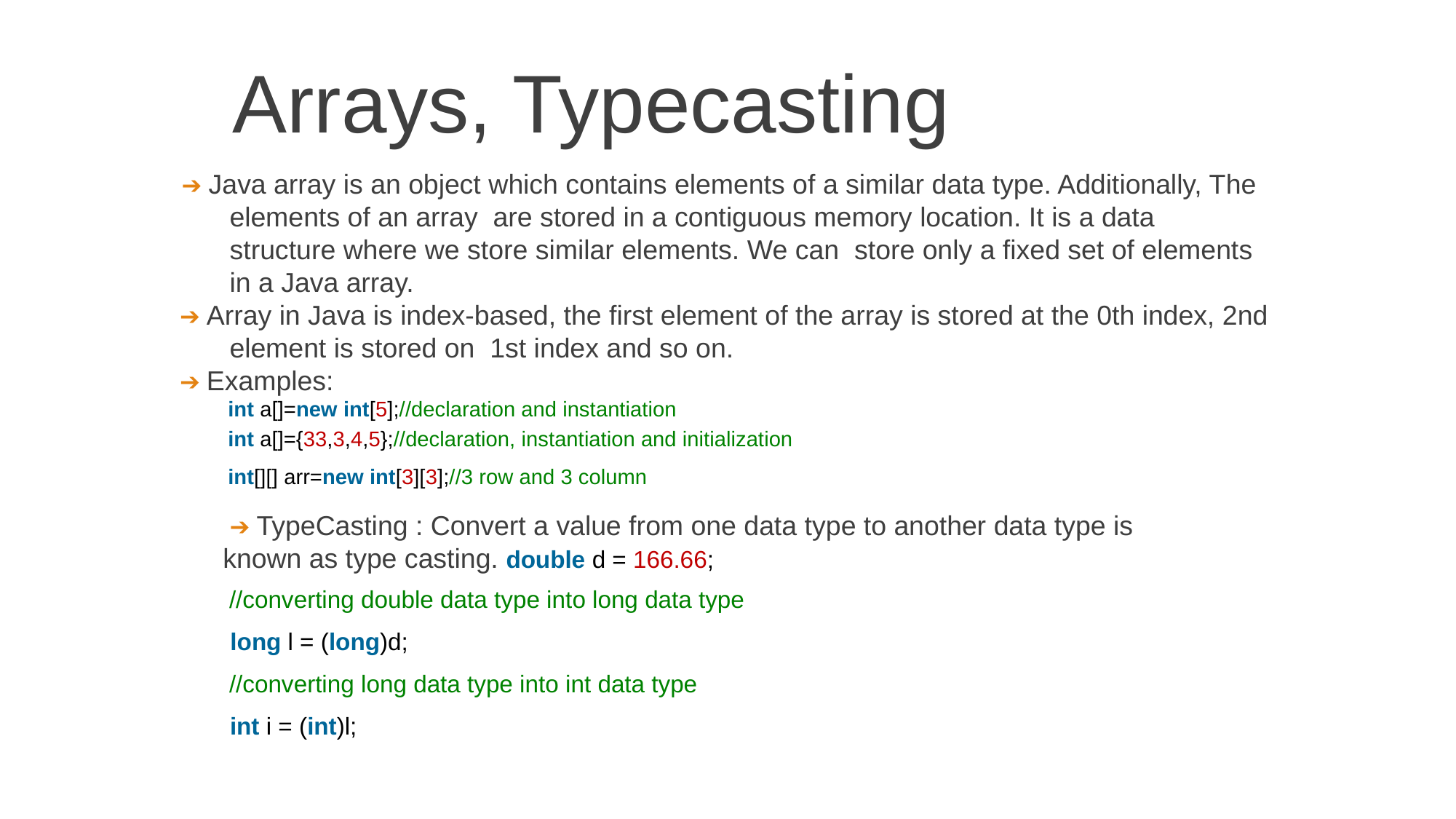

Arrays, Typecasting
➔ Java array is an object which contains elements of a similar data type. Additionally, The elements of an array  are stored in a contiguous memory location. It is a data structure where we store similar elements. We can  store only a fixed set of elements in a Java array.
➔ Array in Java is index-based, the first element of the array is stored at the 0th index, 2nd element is stored on  1st index and so on.
➔ Examples:
int a[]=new int[5];//declaration and instantiation
int a[]={33,3,4,5};//declaration, instantiation and initialization
int[][] arr=new int[3][3];//3 row and 3 column
➔ TypeCasting : Convert a value from one data type to another data type is known as type casting. double d = 166.66;
//converting double data type into long data type
long l = (long)d;
//converting long data type into int data type
int i = (int)l;